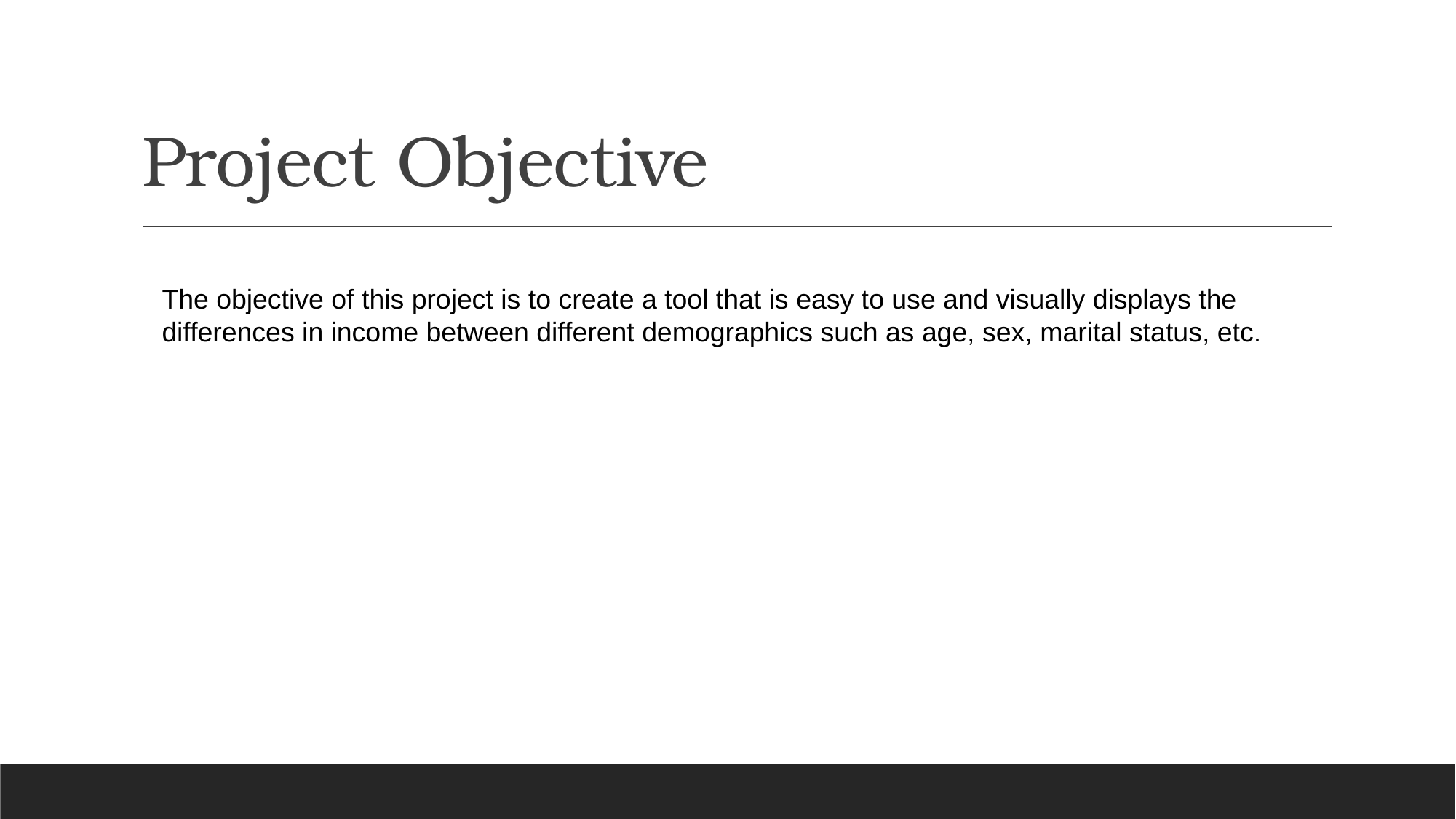

# Project Objective
The objective of this project is to create a tool that is easy to use and visually displays the differences in income between different demographics such as age, sex, marital status, etc.